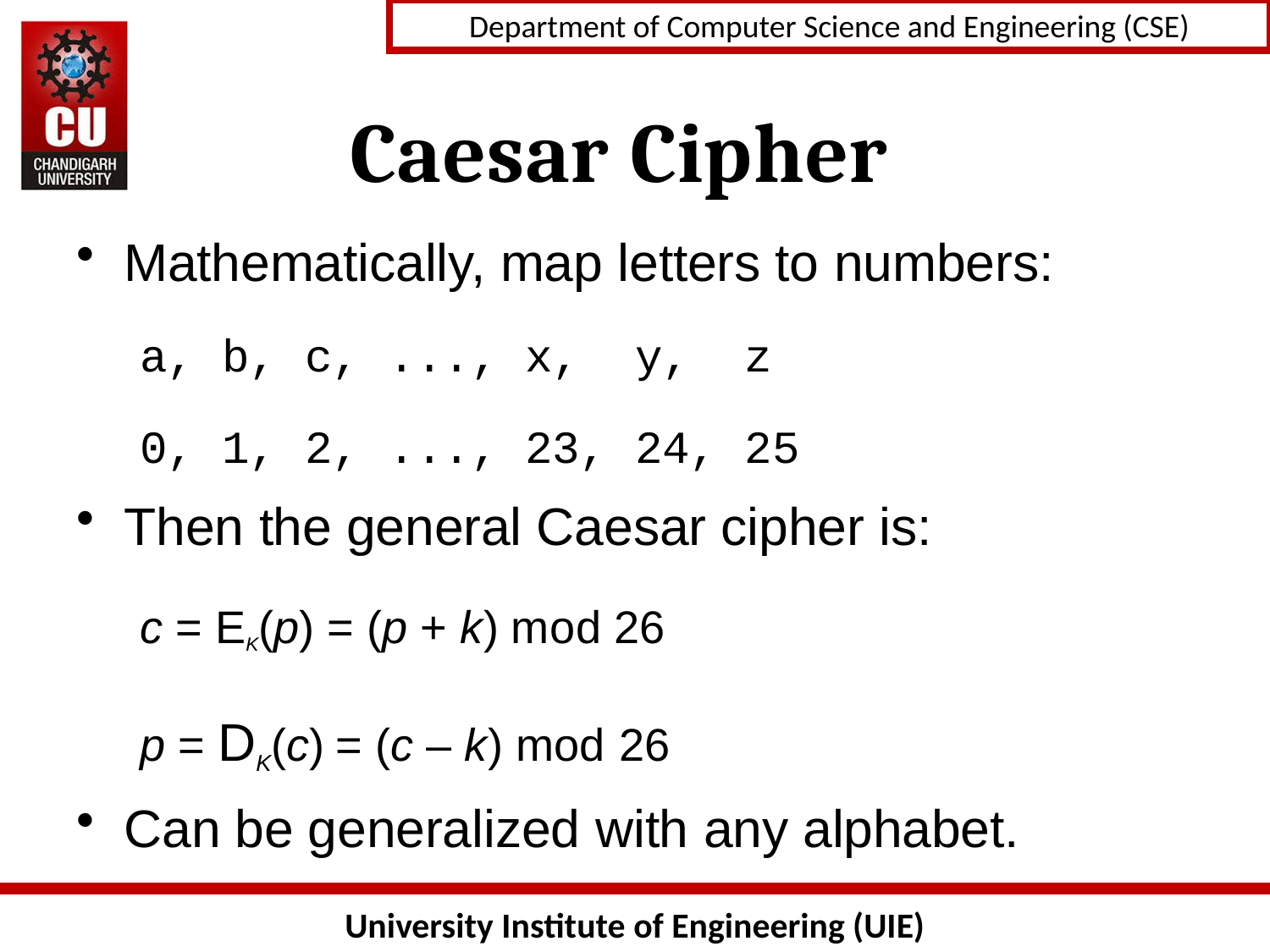

# Caesar Cipher
Mathematically, map letters to numbers:
| a, | b, | c, | ..., | x, | y, | z |
| --- | --- | --- | --- | --- | --- | --- |
| 0, | 1, | 2, | ..., | 23, | 24, | 25 |
Then the general Caesar cipher is:
c = EK(p) = (p + k) mod 26

p = DK(c) = (c – k) mod 26
Can be generalized with any alphabet.